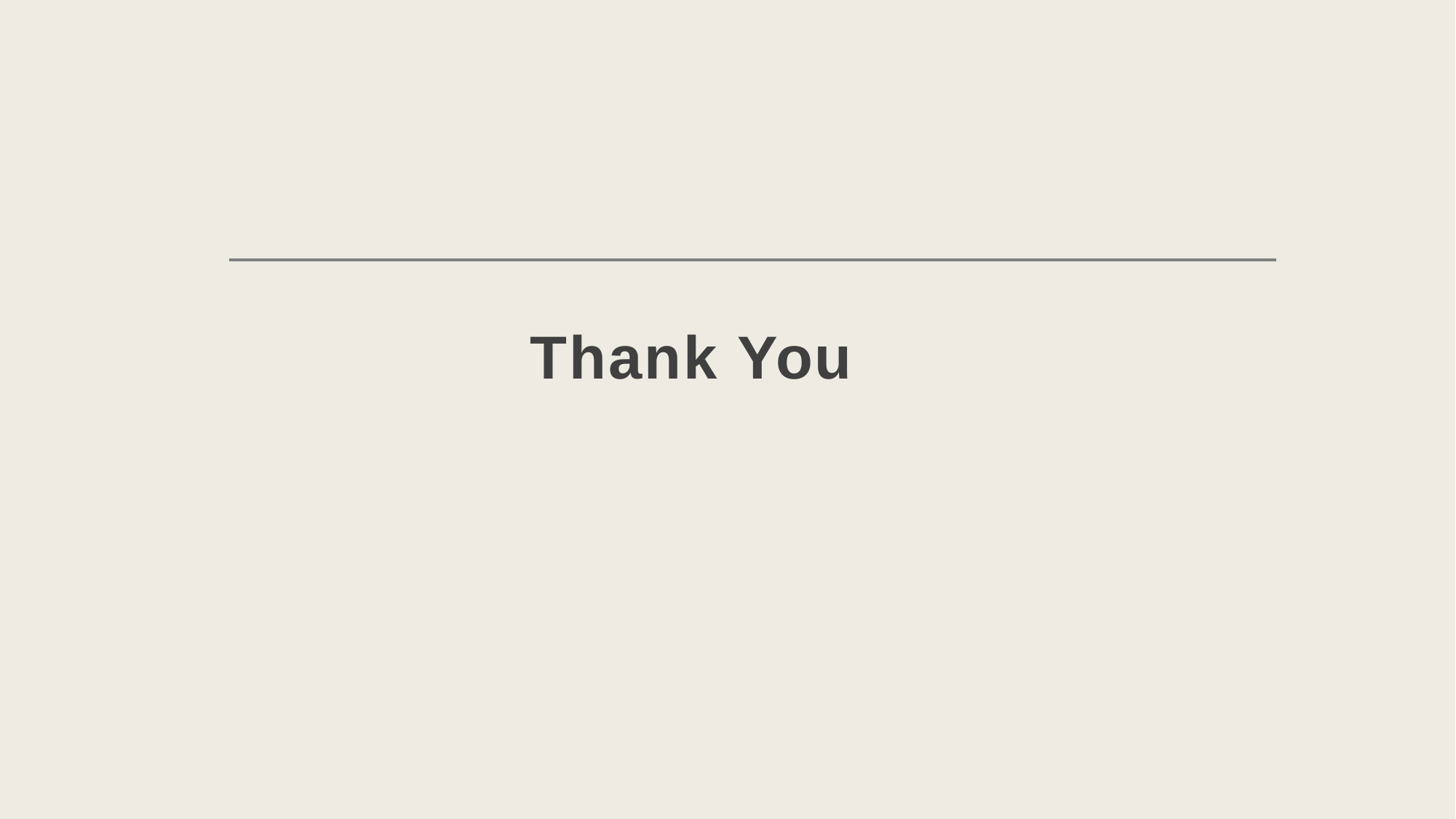

#
               Thank You